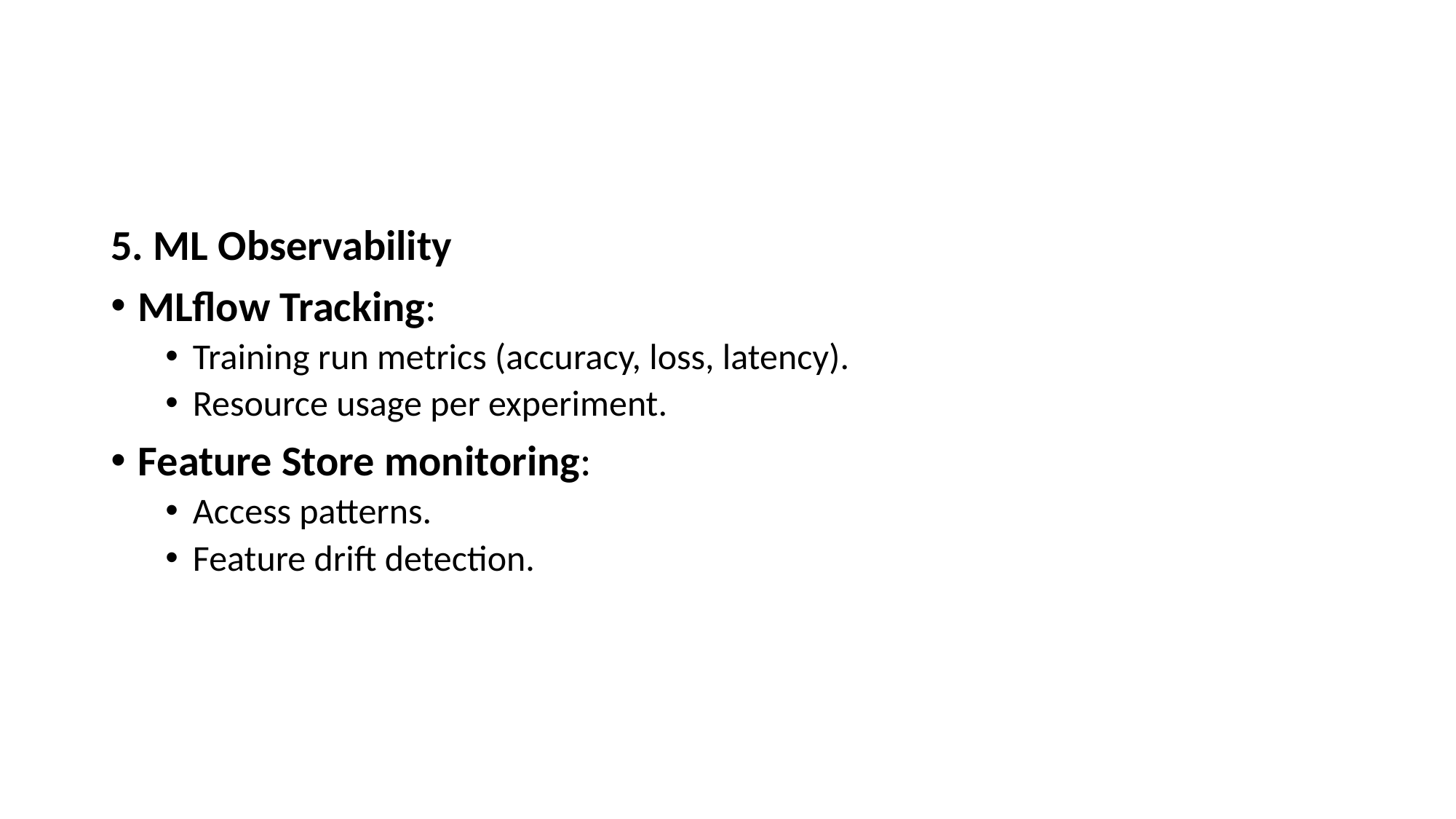

5. ML Observability
MLflow Tracking:
Training run metrics (accuracy, loss, latency).
Resource usage per experiment.
Feature Store monitoring:
Access patterns.
Feature drift detection.